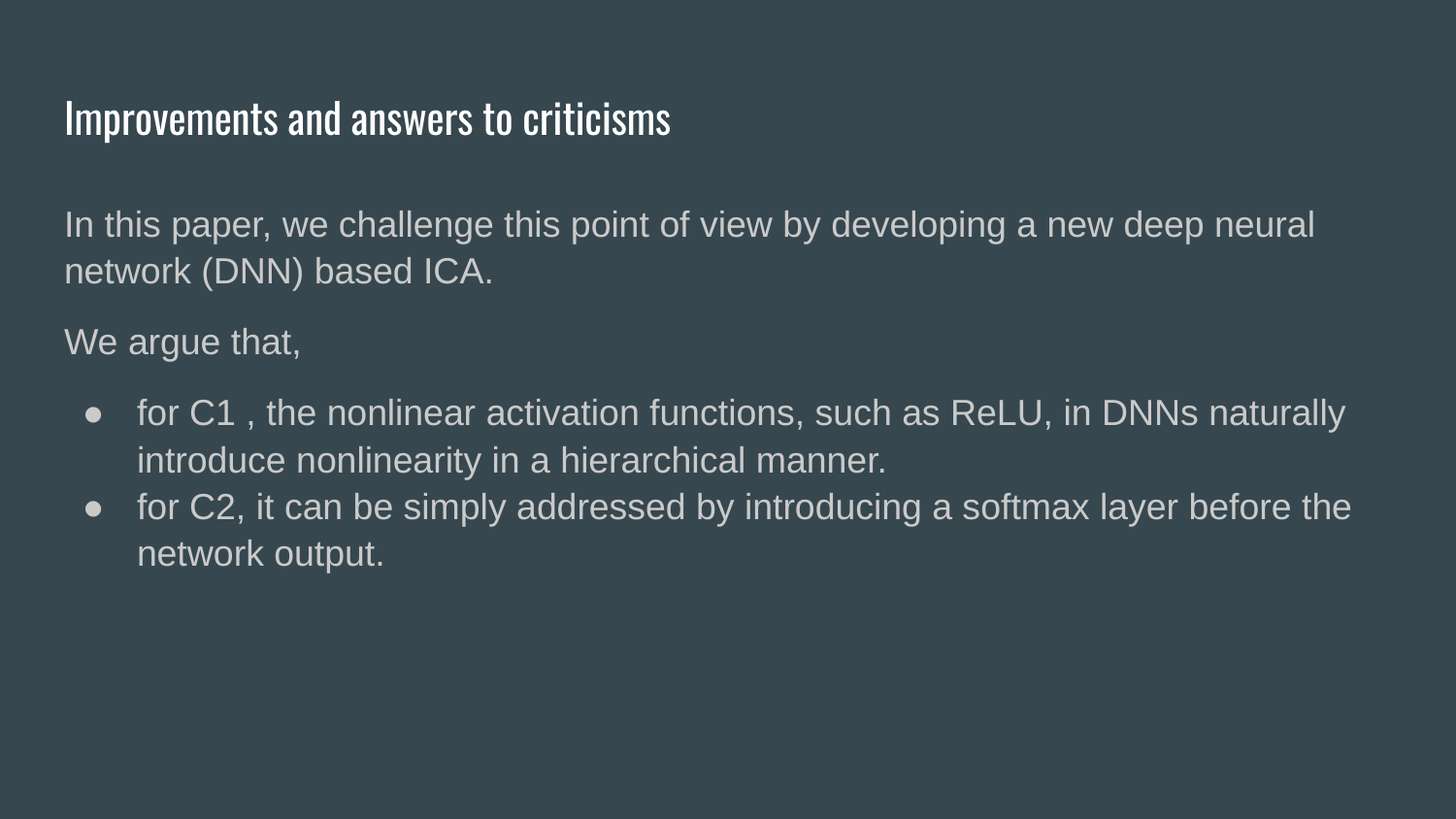

# Improvements and answers to criticisms
In this paper, we challenge this point of view by developing a new deep neural network (DNN) based ICA.
We argue that,
for C1 , the nonlinear activation functions, such as ReLU, in DNNs naturally introduce nonlinearity in a hierarchical manner.
for C2, it can be simply addressed by introducing a softmax layer before the network output.